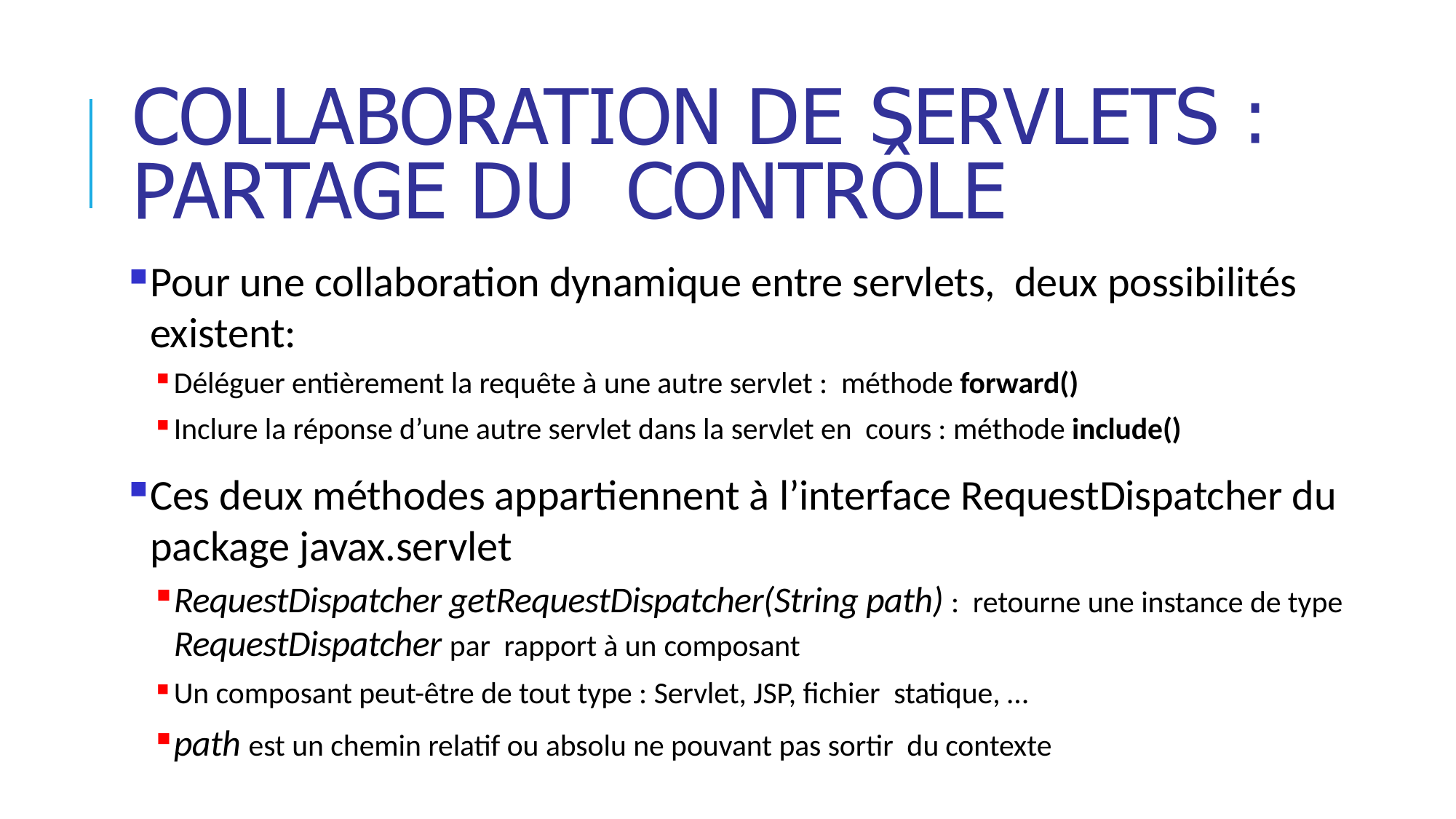

# Collaboration de Servlets : partage du  contrôle
Pour une collaboration dynamique entre servlets,  deux possibilités existent:
Déléguer entièrement la requête à une autre servlet :  méthode forward()
Inclure la réponse d’une autre servlet dans la servlet en  cours : méthode include()
Ces deux méthodes appartiennent à l’interface RequestDispatcher du package javax.servlet
RequestDispatcher getRequestDispatcher(String path) :  retourne une instance de type RequestDispatcher par  rapport à un composant
Un composant peut-être de tout type : Servlet, JSP, fichier  statique, …
path est un chemin relatif ou absolu ne pouvant pas sortir  du contexte